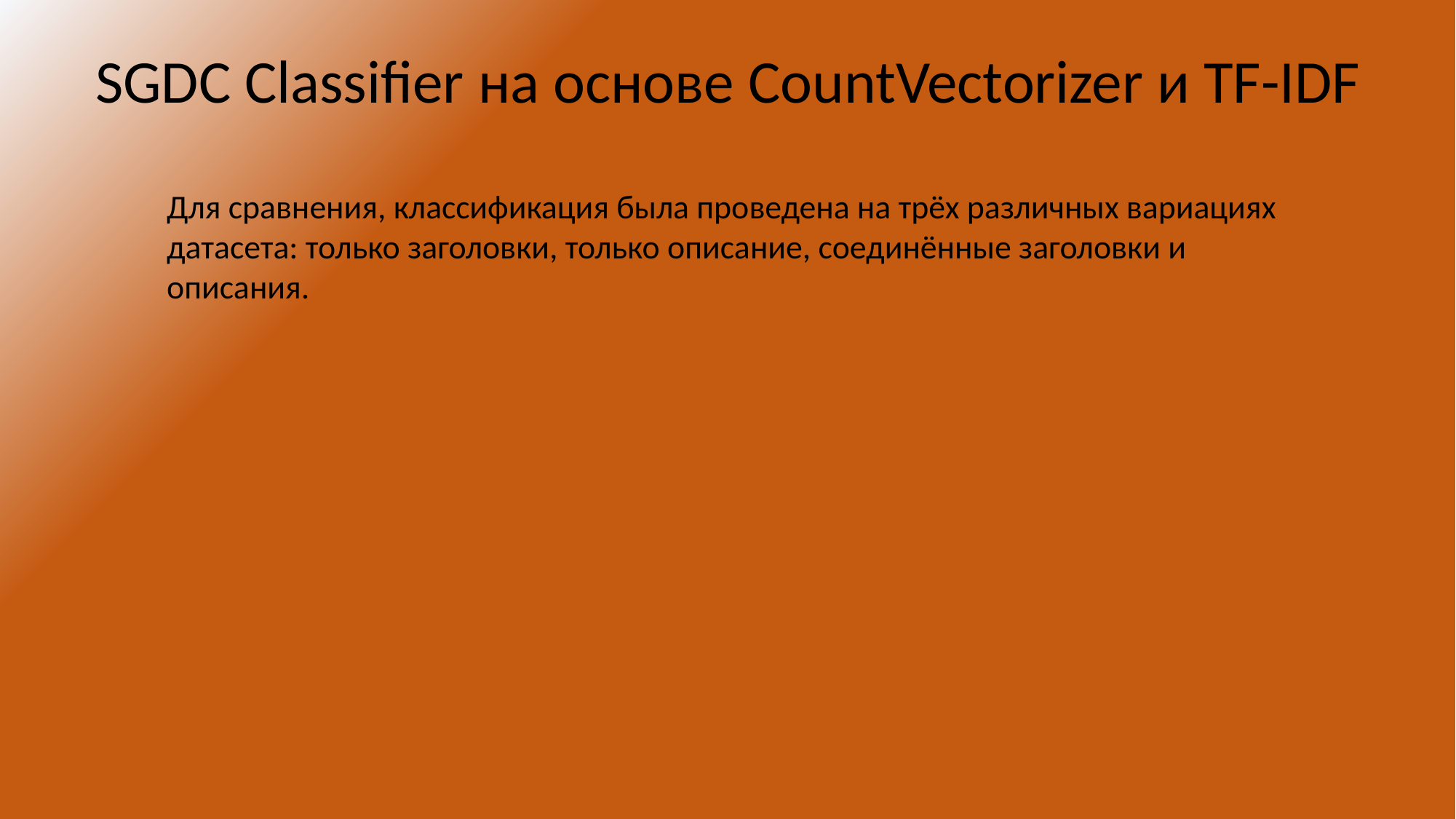

SGDC Classifier на основе CountVectorizer и TF-IDF
Для сравнения, классификация была проведена на трёх различных вариациях датасета: только заголовки, только описание, соединённые заголовки и описания.